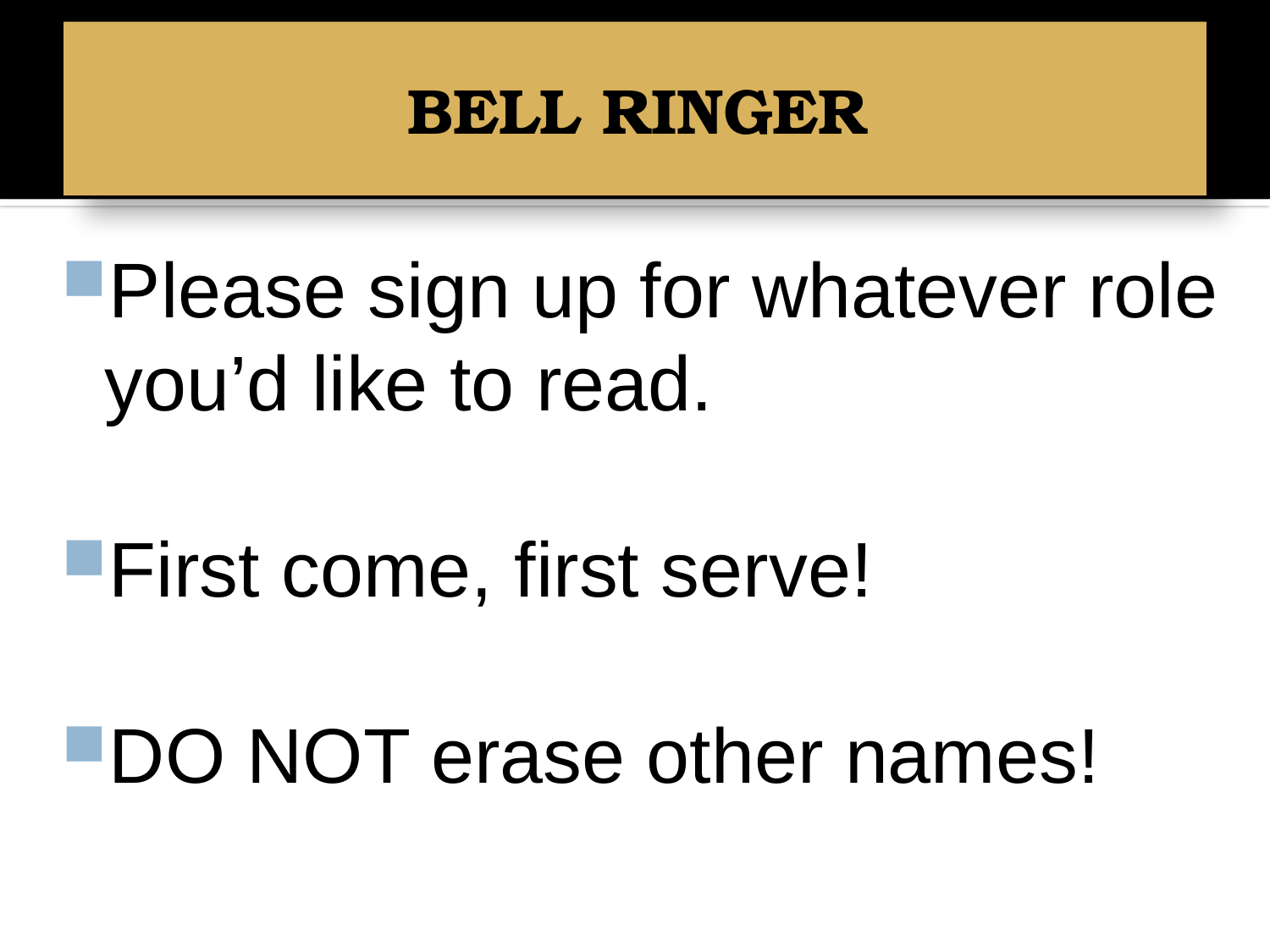

# BELL RINGER
Please sign up for whatever role you’d like to read.

First come, first serve!

DO NOT erase other names!